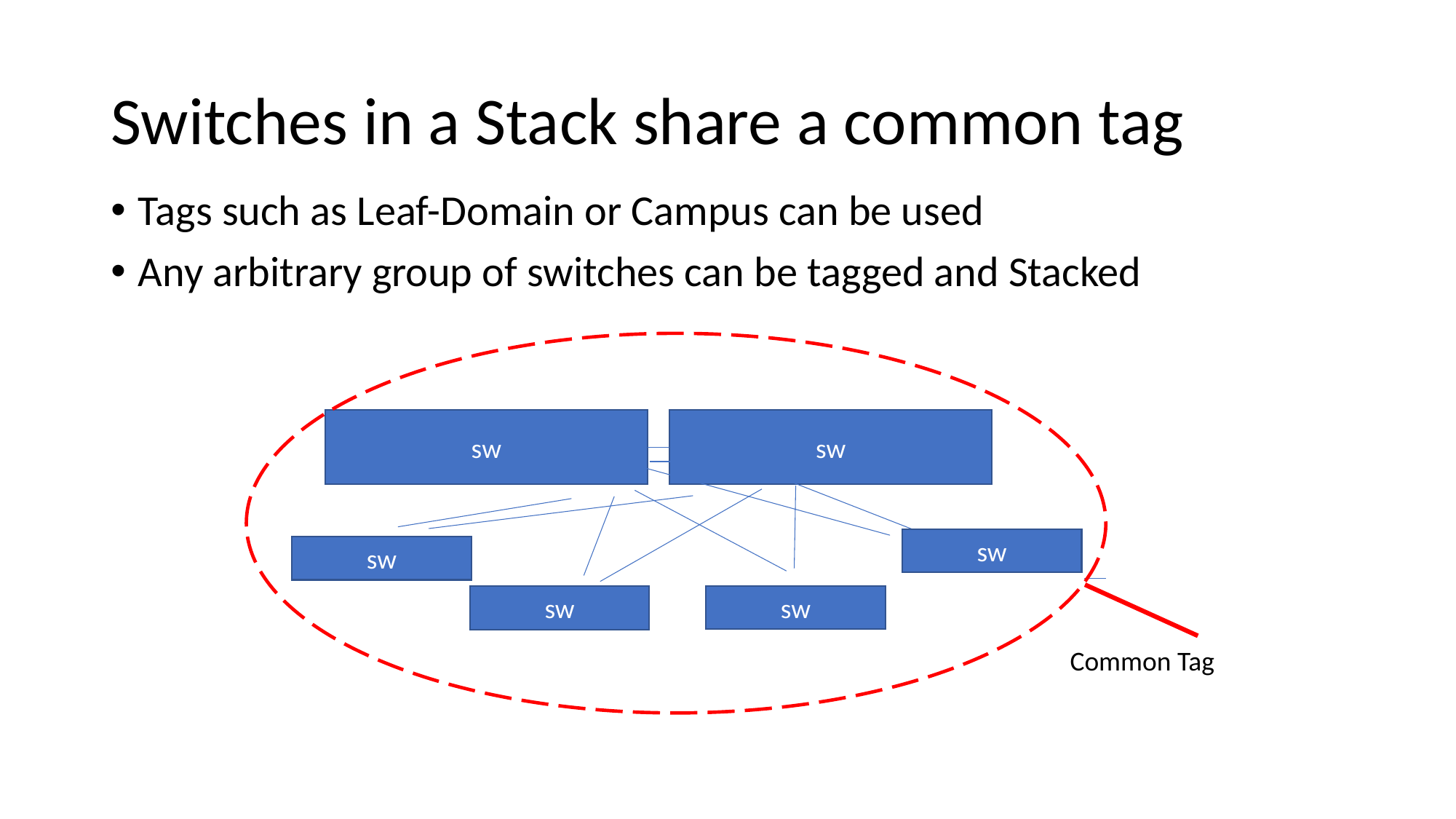

# Switches in a Stack share a common tag
Tags such as Leaf-Domain or Campus can be used
Any arbitrary group of switches can be tagged and Stacked

sw
sw
sw
sw
sw
sw
Common Tag